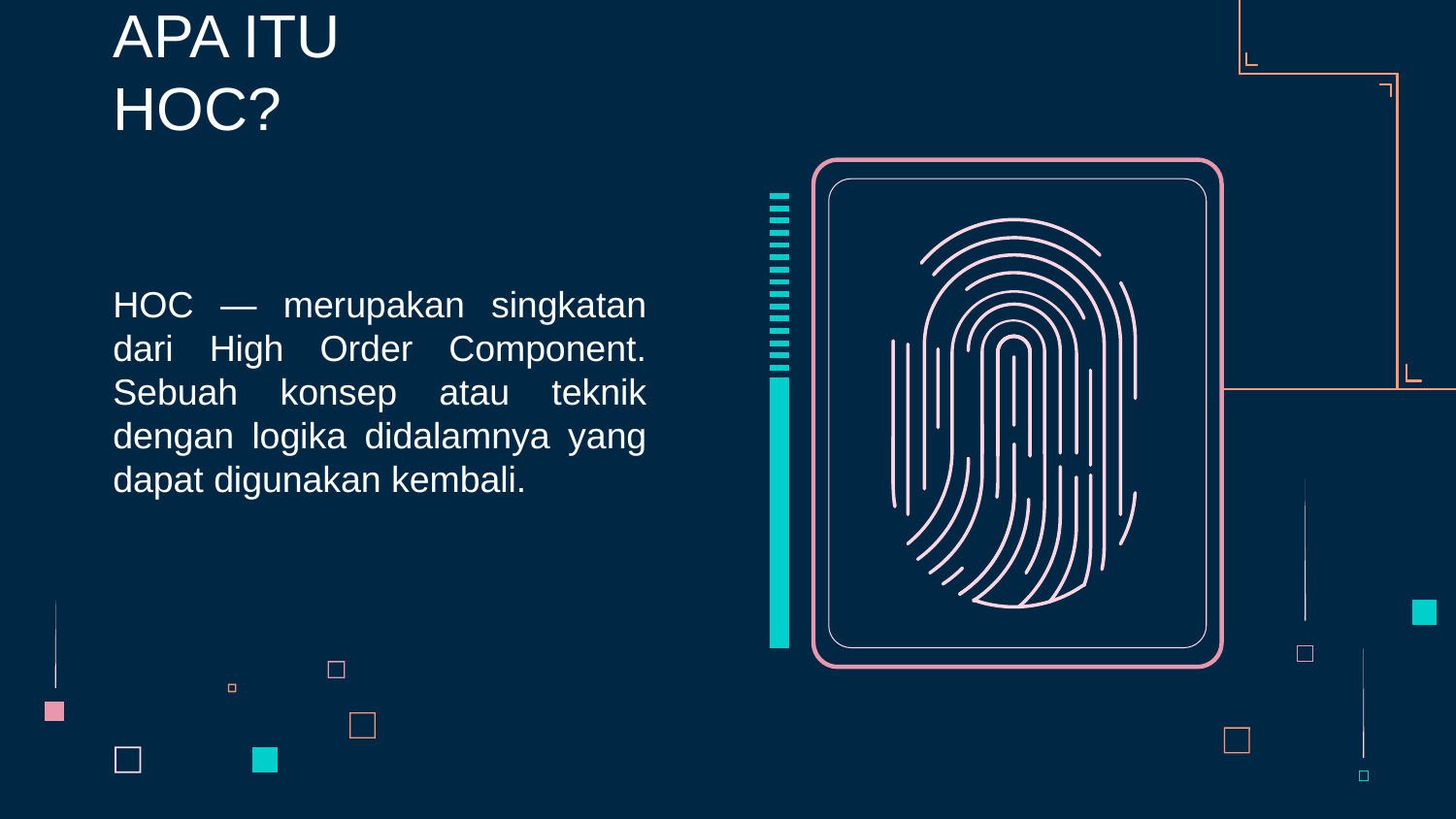

# APA ITU HOC?

HOC — merupakan singkatan dari High Order Component. Sebuah konsep atau teknik dengan logika didalamnya yang dapat digunakan kembali.